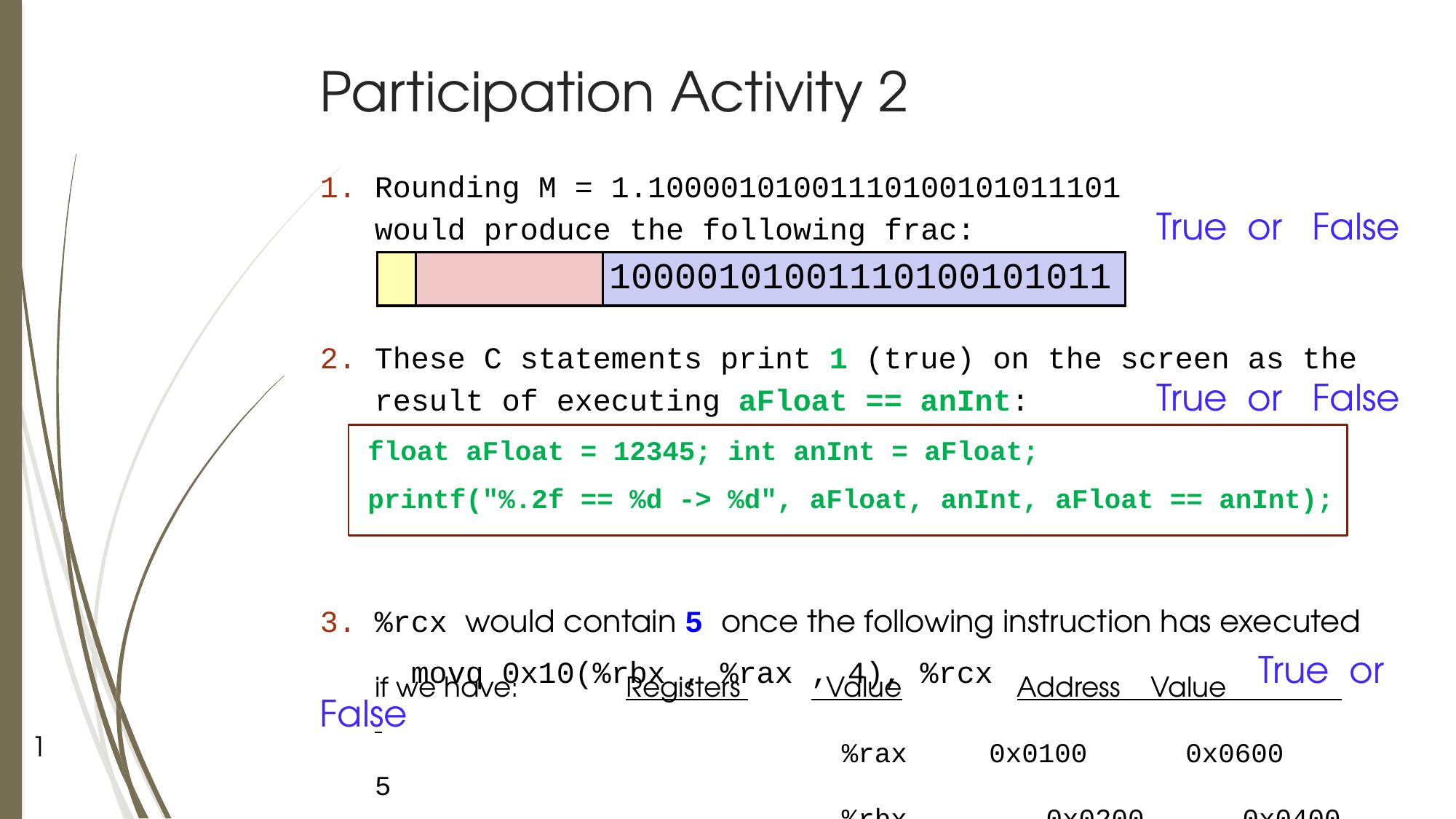

# Participation Activity 2
Rounding M = 1.10000101001110100101011101
would produce the following frac:          True  or   False

These C statements print 1 (true) on the screen as the result of executing aFloat == anInt:       True  or   False
float aFloat = 12345; int anInt = aFloat;
printf("%.2f == %d -> %d", aFloat, anInt, aFloat == anInt);

%rcx would contain 5 once the following instruction has executed
     movq 0x10(%rbx , %rax , 4), %rcx 		   True  or   False
|  |  | 10000101001110100101011 |
| --- | --- | --- |

if we have:              Registers 	  Value               Address    Value
				    %rax     0x0100      0x0600    5
				    %rbx 	 0x0200      0x0400   256
               %rcx       128        0x0610    8
1